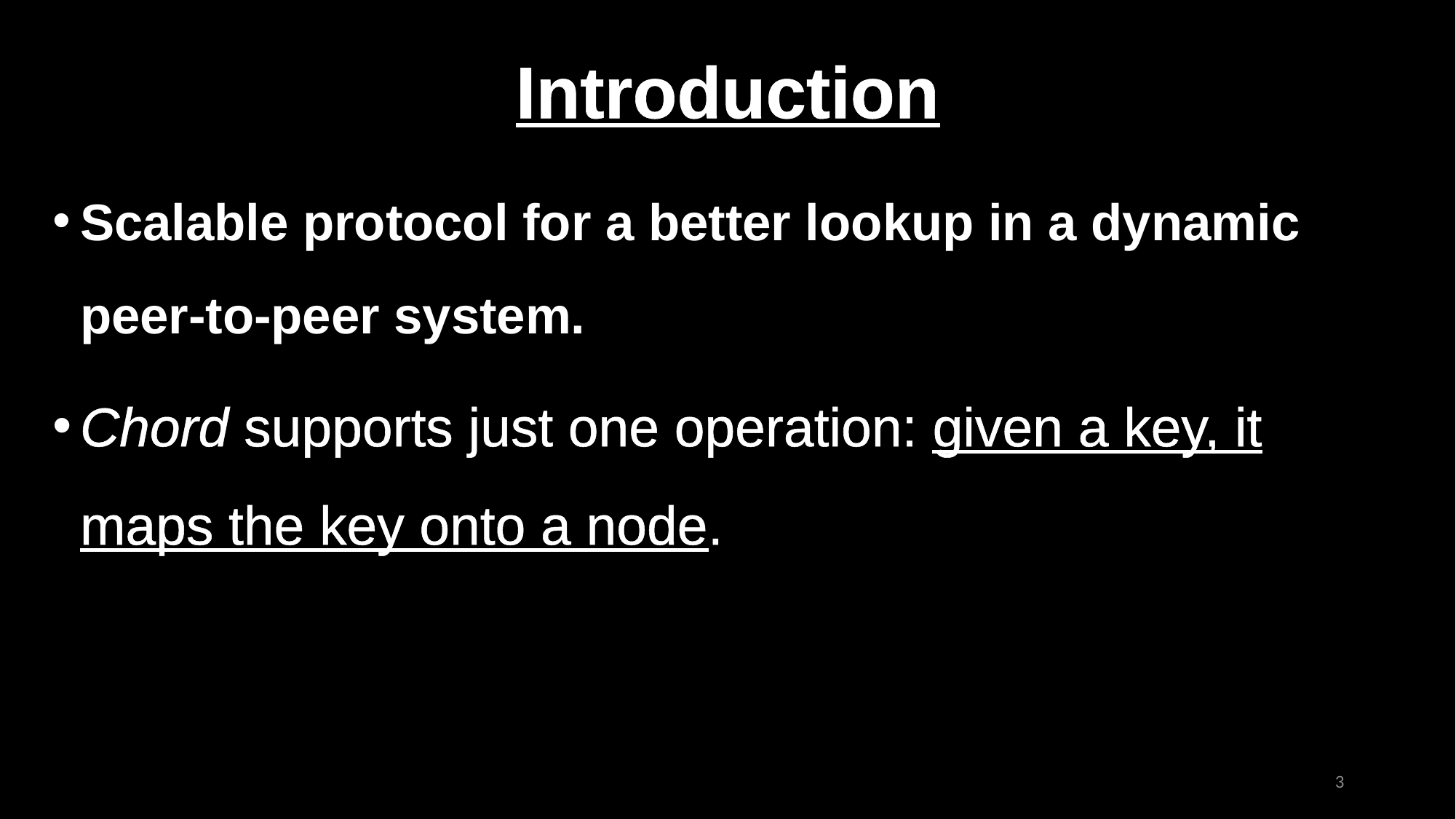

# Introduction
Scalable protocol for a better lookup in a dynamic peer-to-peer system.
Chord supports just one operation: given a key, it maps the key onto a node.

3